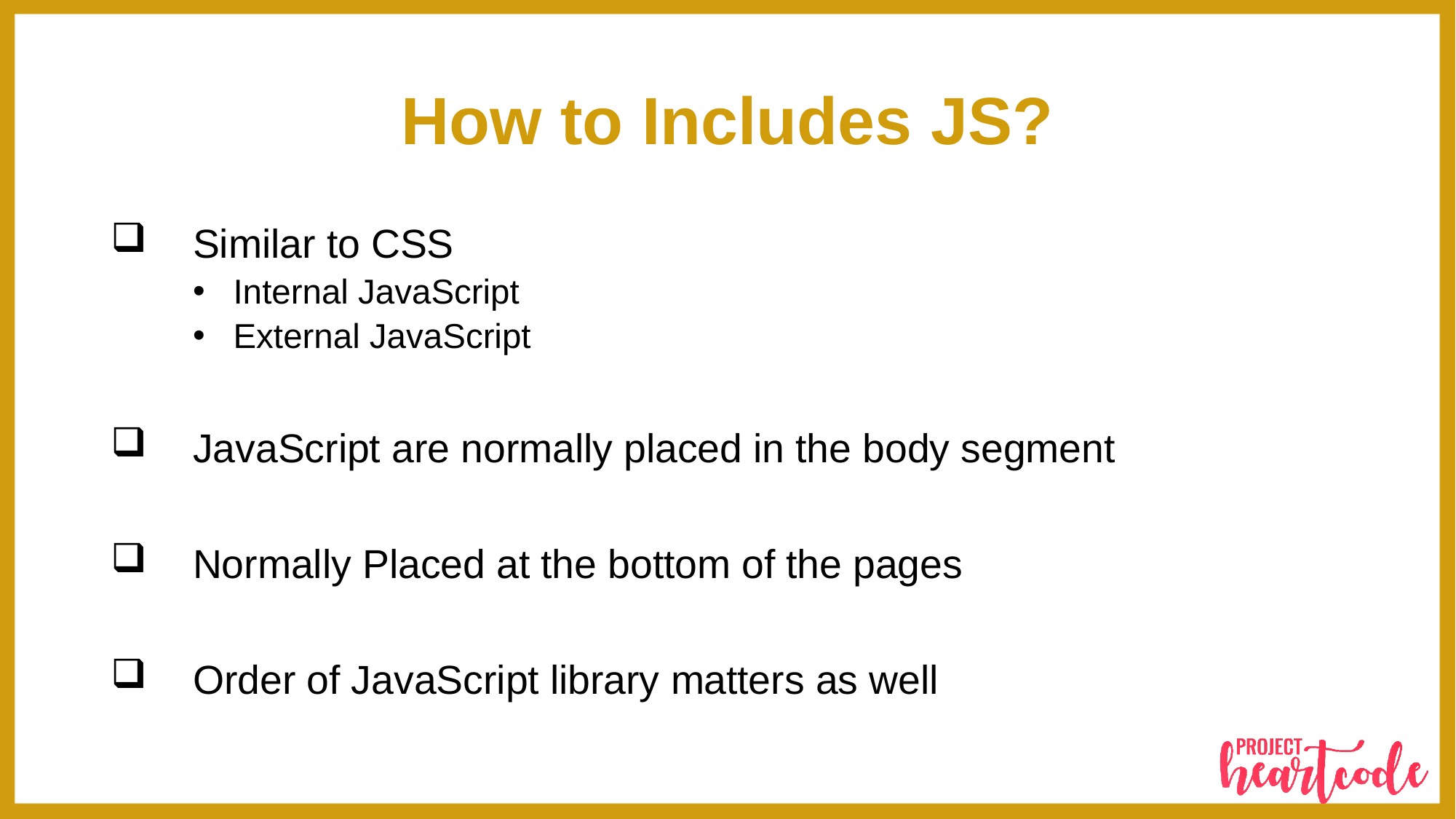

# How to Includes JS?
Similar to CSS
Internal JavaScript
External JavaScript

JavaScript are normally placed in the body segment

Normally Placed at the bottom of the pages

Order of JavaScript library matters as well